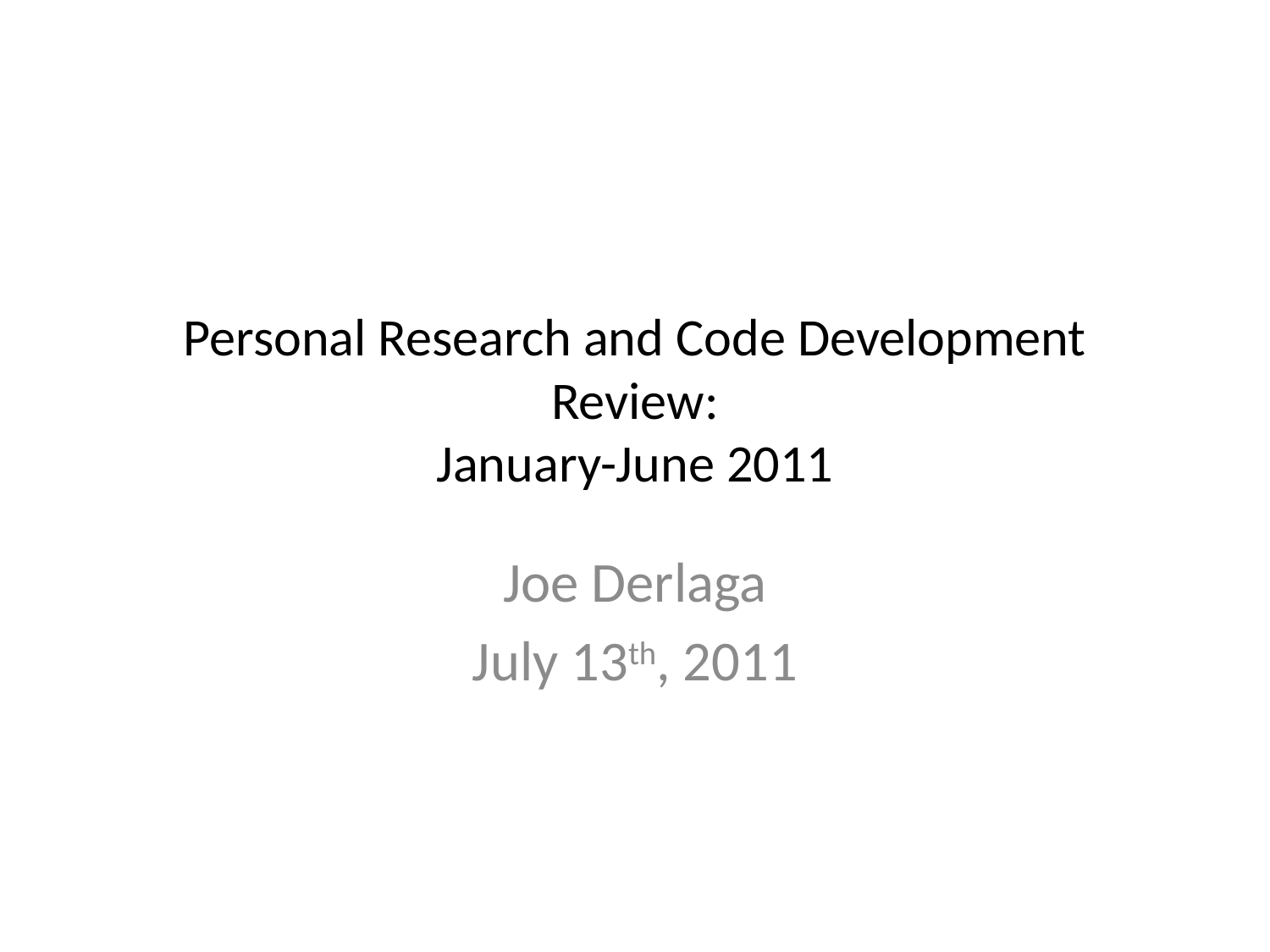

# Personal Research and Code Development Review: January-June 2011
Joe Derlaga
July 13th, 2011